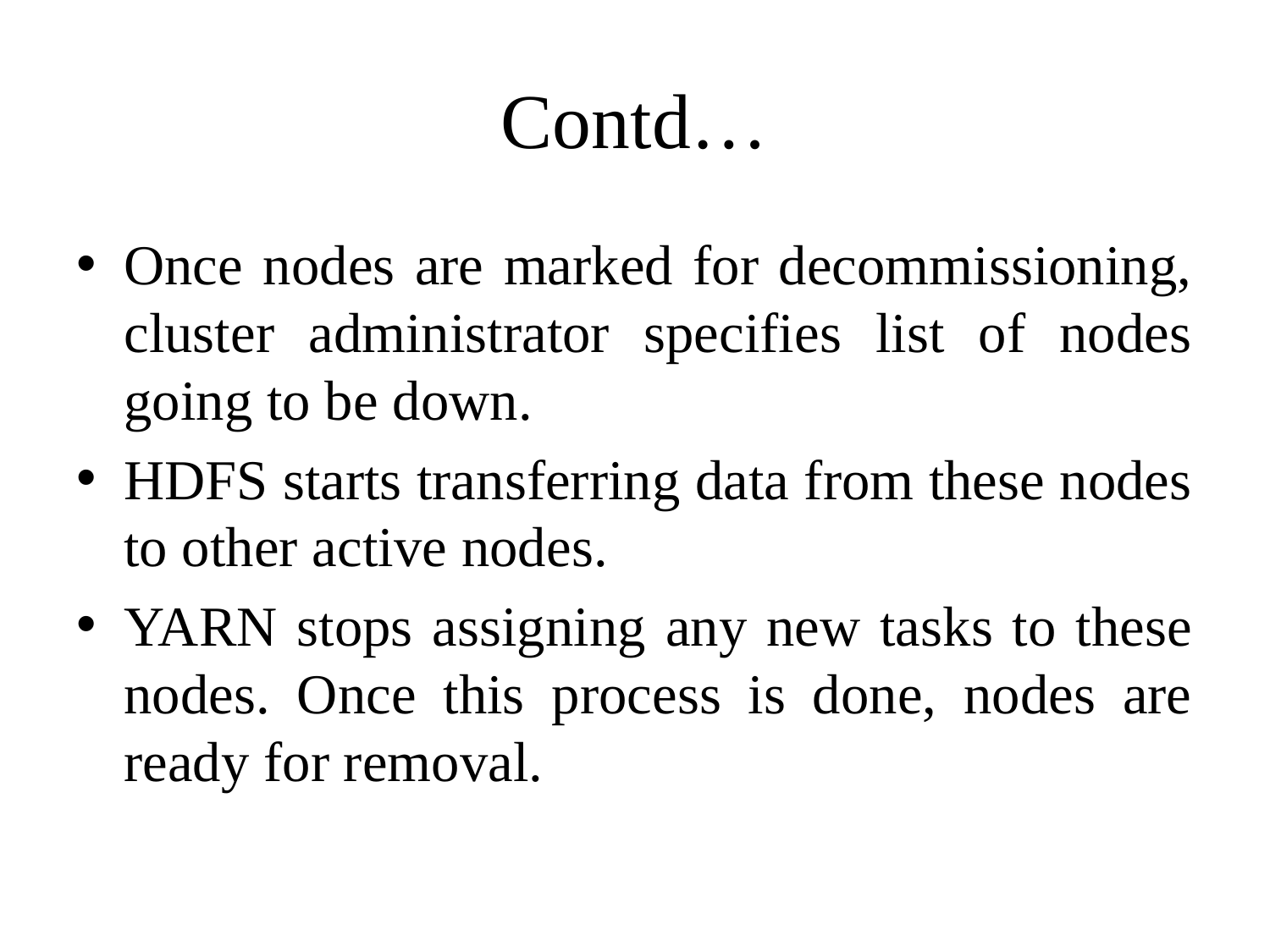

# Contd…
Once nodes are marked for decommissioning, cluster administrator specifies list of nodes going to be down.
HDFS starts transferring data from these nodes to other active nodes.
YARN stops assigning any new tasks to these nodes. Once this process is done, nodes are ready for removal.